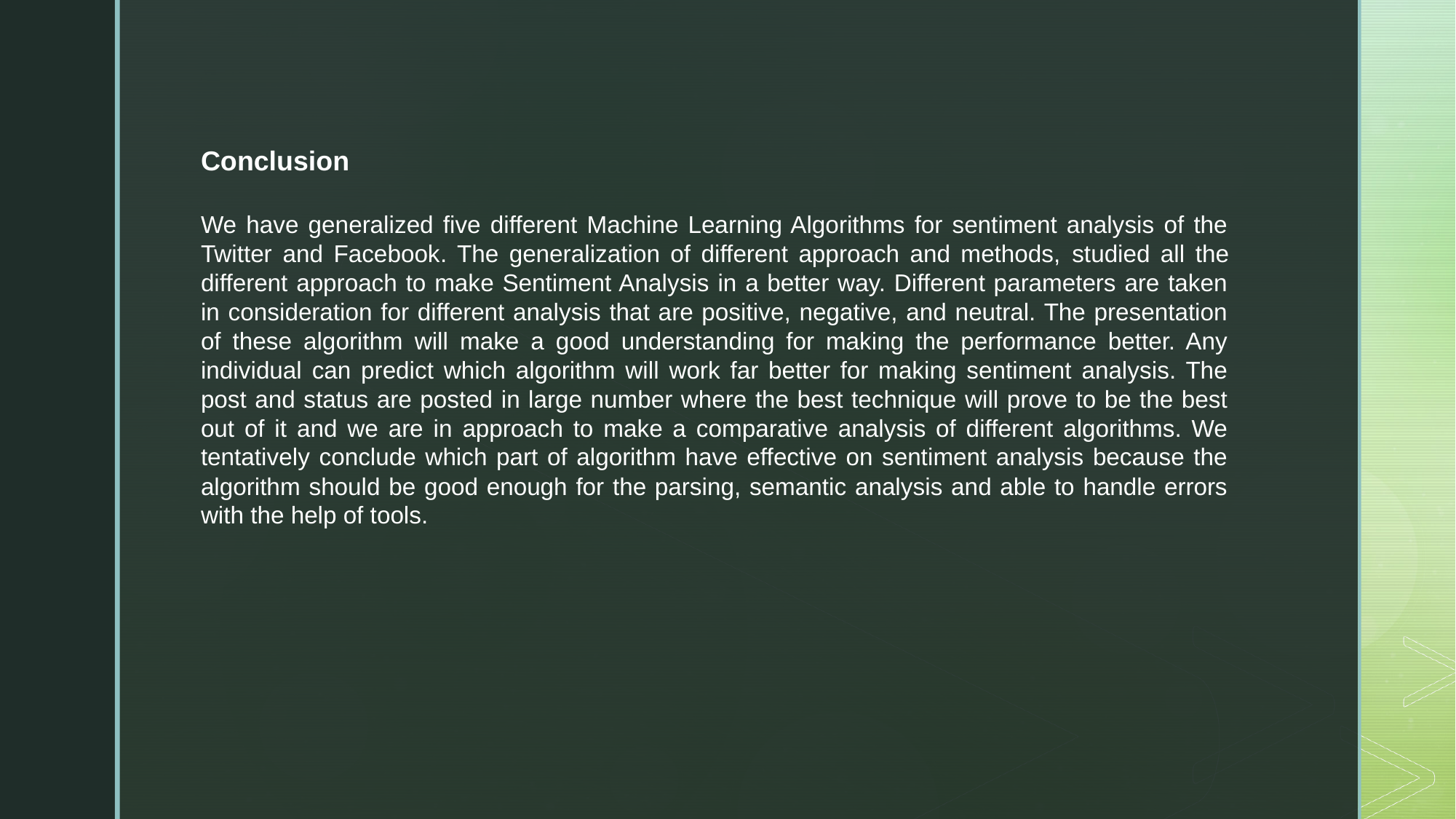

Conclusion

We have generalized five different Machine Learning Algorithms for sentiment analysis of the Twitter and Facebook. The generalization of different approach and methods, studied all the different approach to make Sentiment Analysis in a better way. Different parameters are taken in consideration for different analysis that are positive, negative, and neutral. The presentation of these algorithm will make a good understanding for making the performance better. Any individual can predict which algorithm will work far better for making sentiment analysis. The post and status are posted in large number where the best technique will prove to be the best out of it and we are in approach to make a comparative analysis of different algorithms. We tentatively conclude which part of algorithm have effective on sentiment analysis because the algorithm should be good enough for the parsing, semantic analysis and able to handle errors with the help of tools.